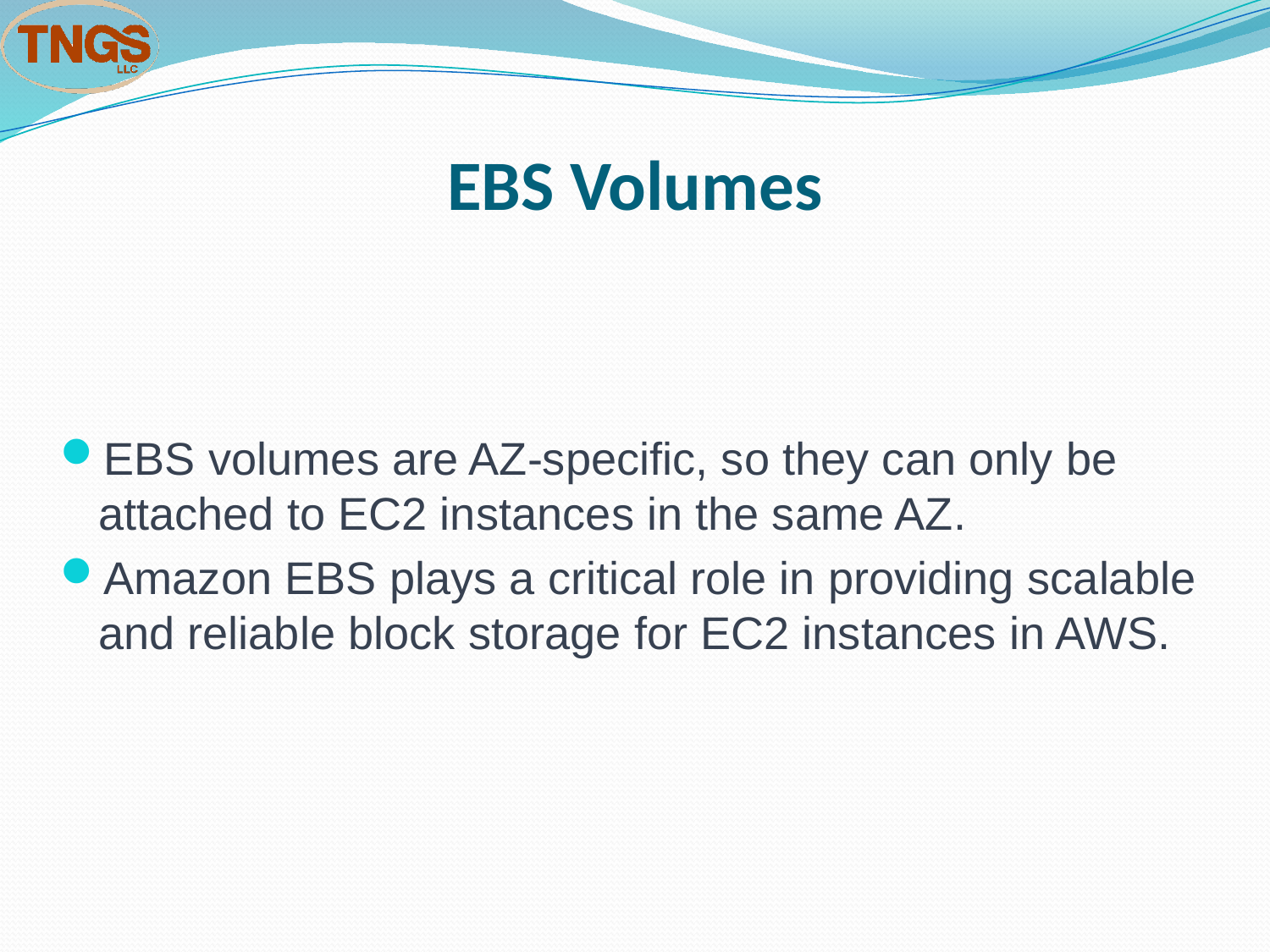

# EBS Volumes
EBS volumes are AZ-specific, so they can only be attached to EC2 instances in the same AZ.
Amazon EBS plays a critical role in providing scalable and reliable block storage for EC2 instances in AWS.